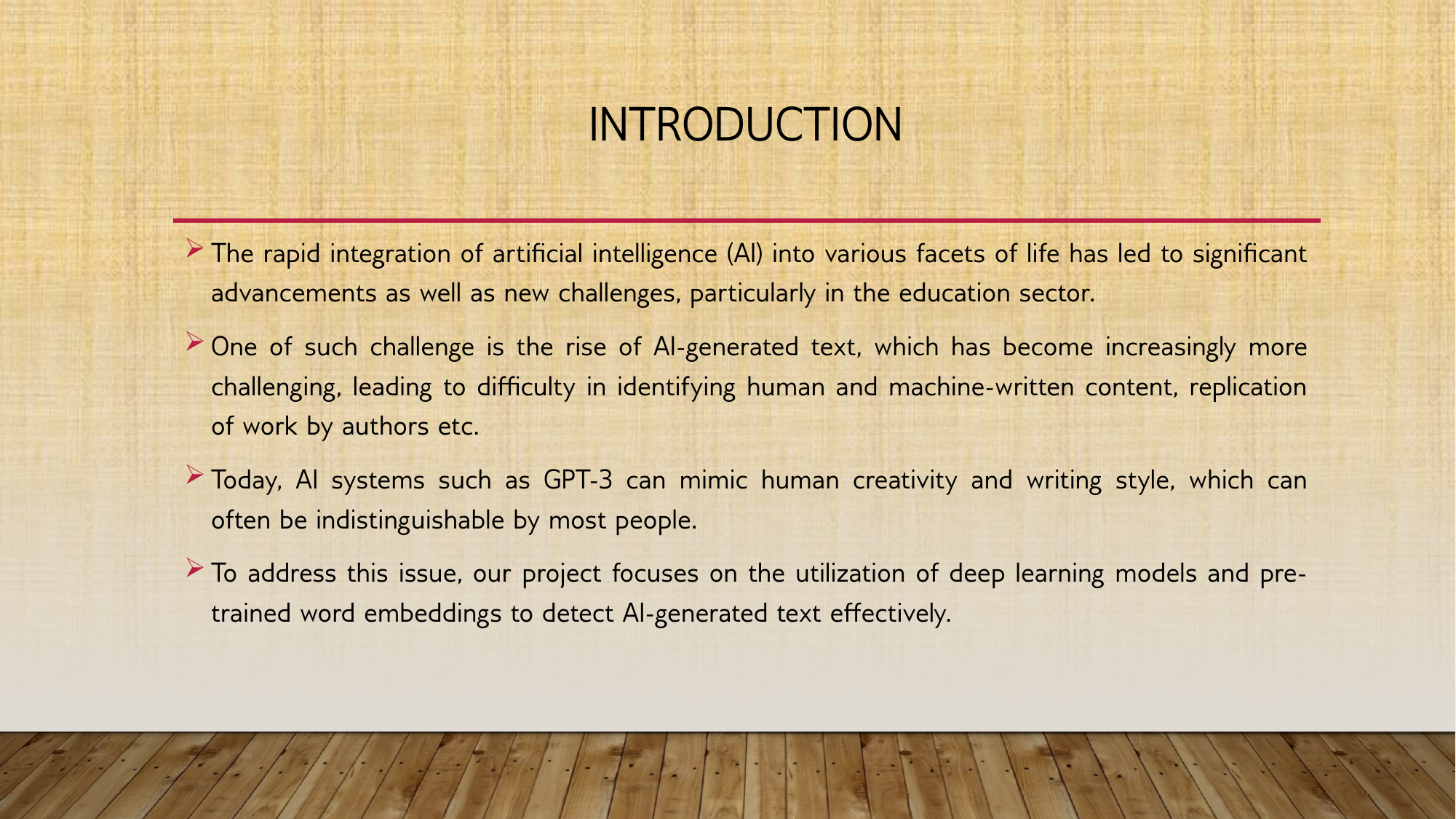

# INTRODUCTION
The rapid integration of artificial intelligence (AI) into various facets of life has led to significant advancements as well as new challenges, particularly in the education sector.
One of such challenge is the rise of AI-generated text, which has become increasingly more challenging, leading to difficulty in identifying human and machine-written content, replication of work by authors etc.
Today, AI systems such as GPT-3 can mimic human creativity and writing style, which can often be indistinguishable by most people.
To address this issue, our project focuses on the utilization of deep learning models and pre-trained word embeddings to detect AI-generated text effectively.